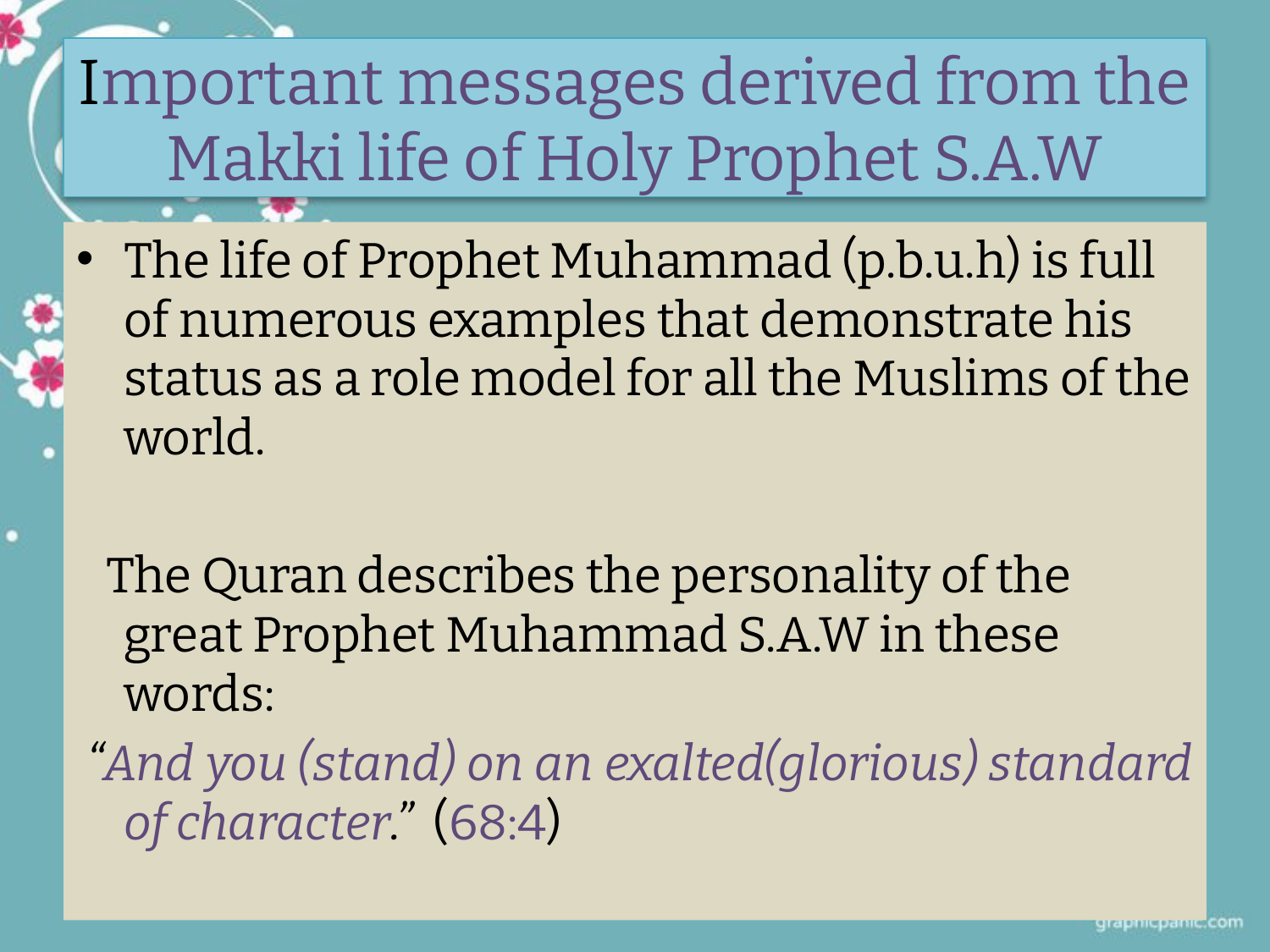

# Important messages derived from the Makki life of Holy Prophet S.A.W
The life of Prophet Muhammad (p.b.u.h) is full of numerous examples that demonstrate his status as a role model for all the Muslims of the world.

   The Quran describes the personality of the great Prophet Muhammad S.A.W in these words:
 “And you (stand) on an exalted(glorious) standard of character.”  (68:4)